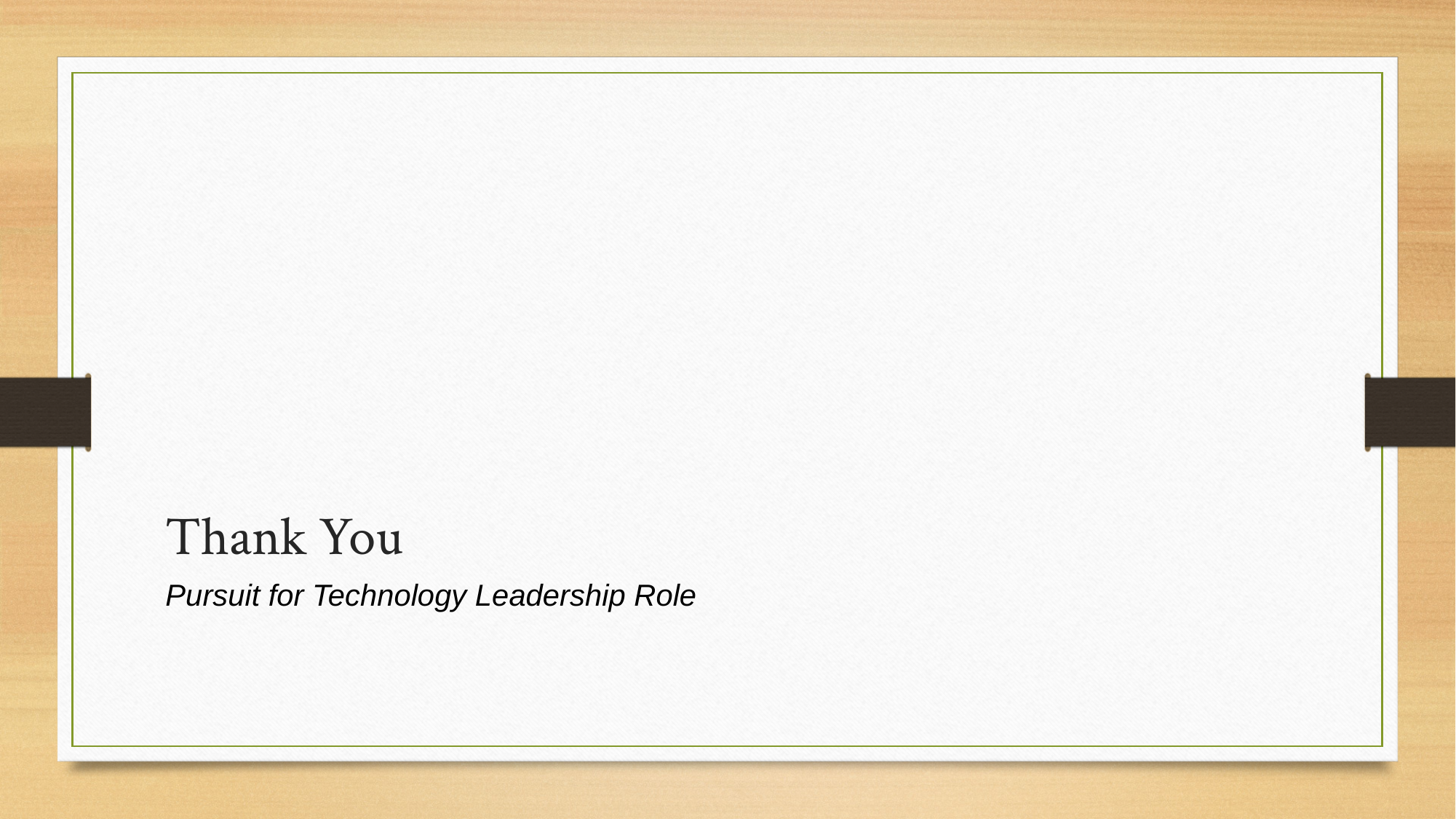

# Thank You
Pursuit for Technology Leadership Role